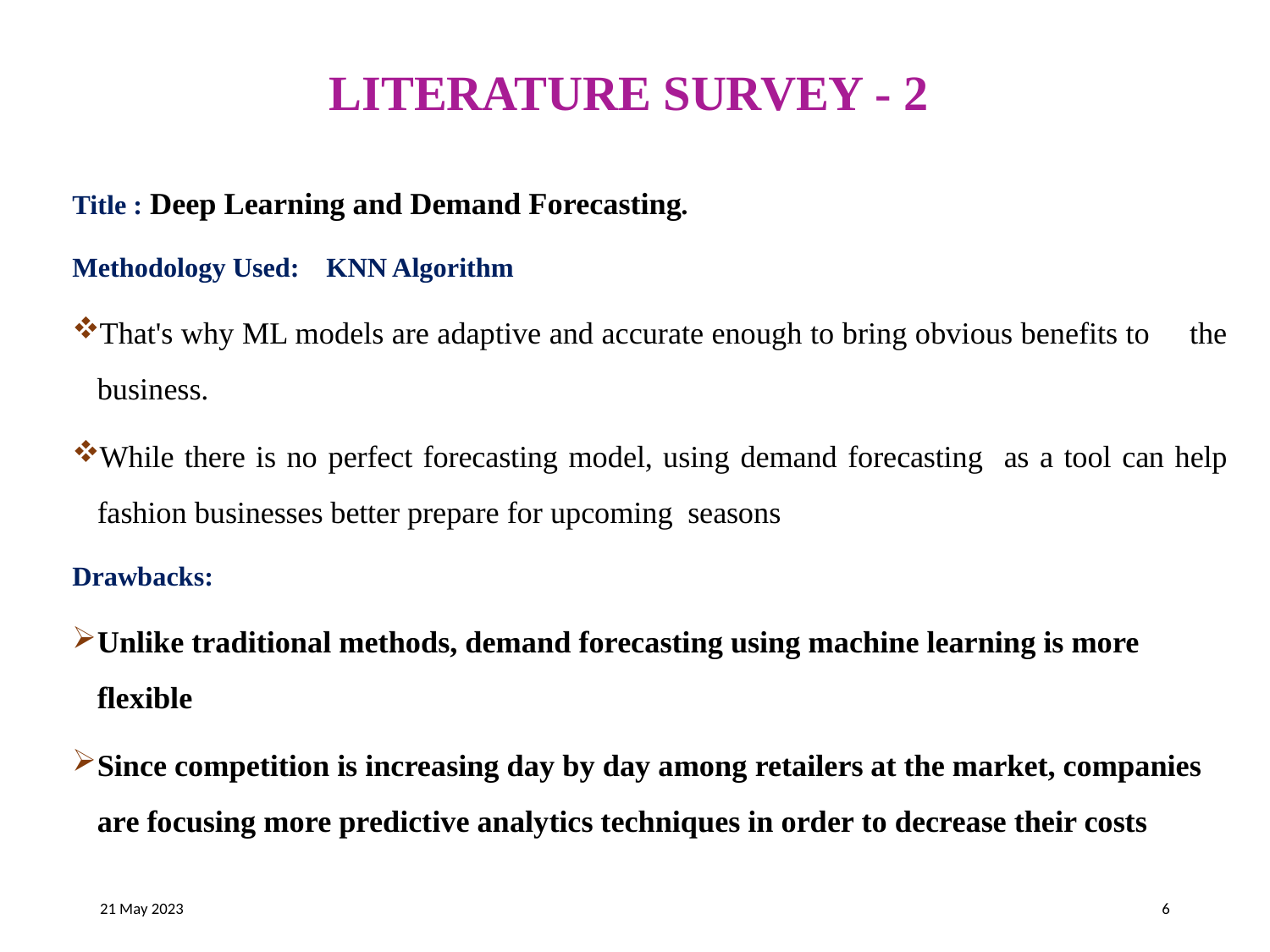

# LITERATURE SURVEY - 2
Title : Deep Learning and Demand Forecasting.
Methodology Used:    KNN Algorithm
That's why ML models are adaptive and accurate enough to bring obvious benefits to     the business.
While there is no perfect forecasting model, using demand forecasting  as a tool can help fashion businesses better prepare for upcoming  seasons
Drawbacks:
Unlike traditional methods, demand forecasting using machine learning is more flexible
Since competition is increasing day by day among retailers at the market, companies are focusing more predictive analytics techniques in order to decrease their costs
21 May 2023
6